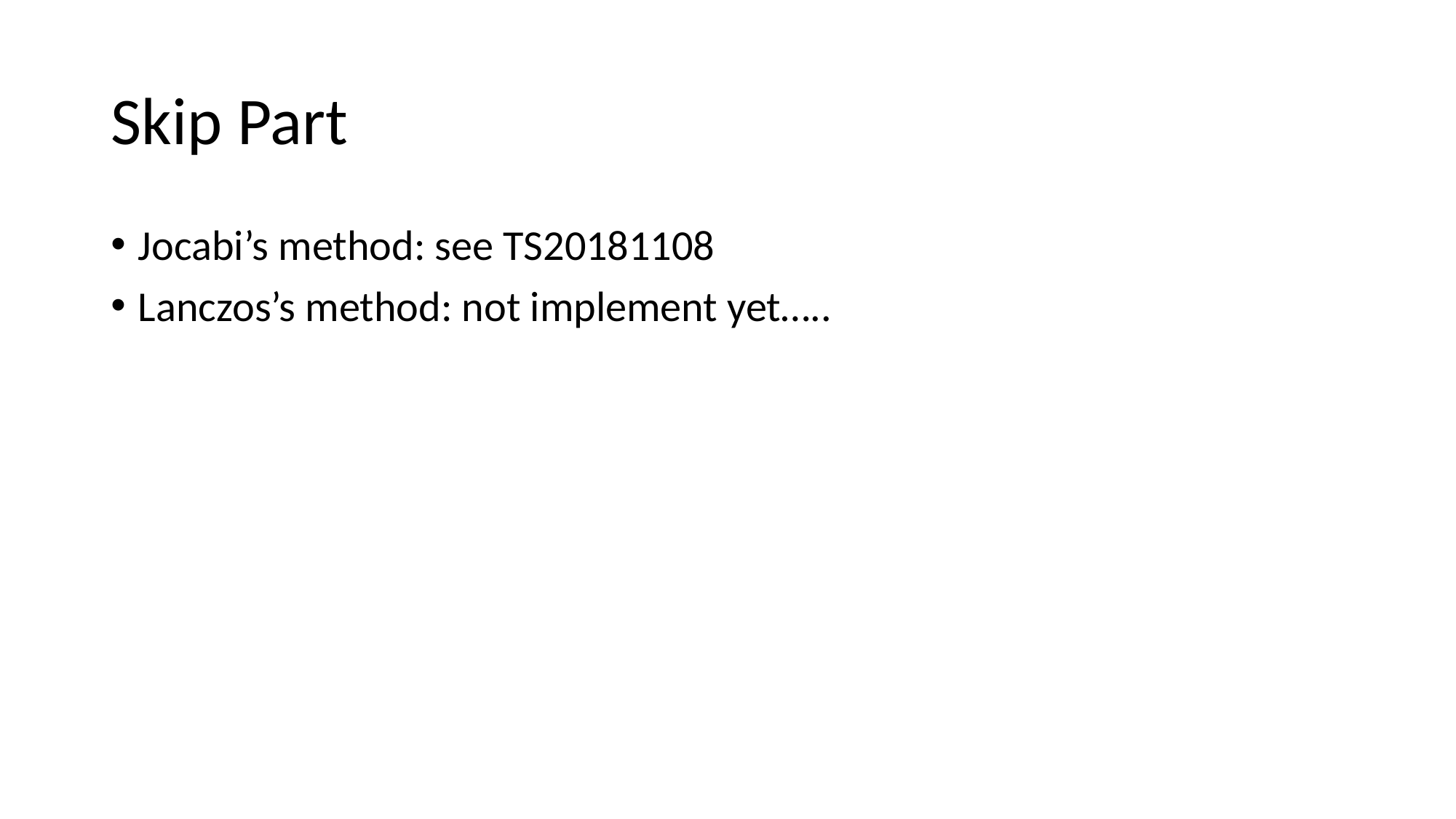

# Skip Part
Jocabi’s method: see TS20181108
Lanczos’s method: not implement yet…..